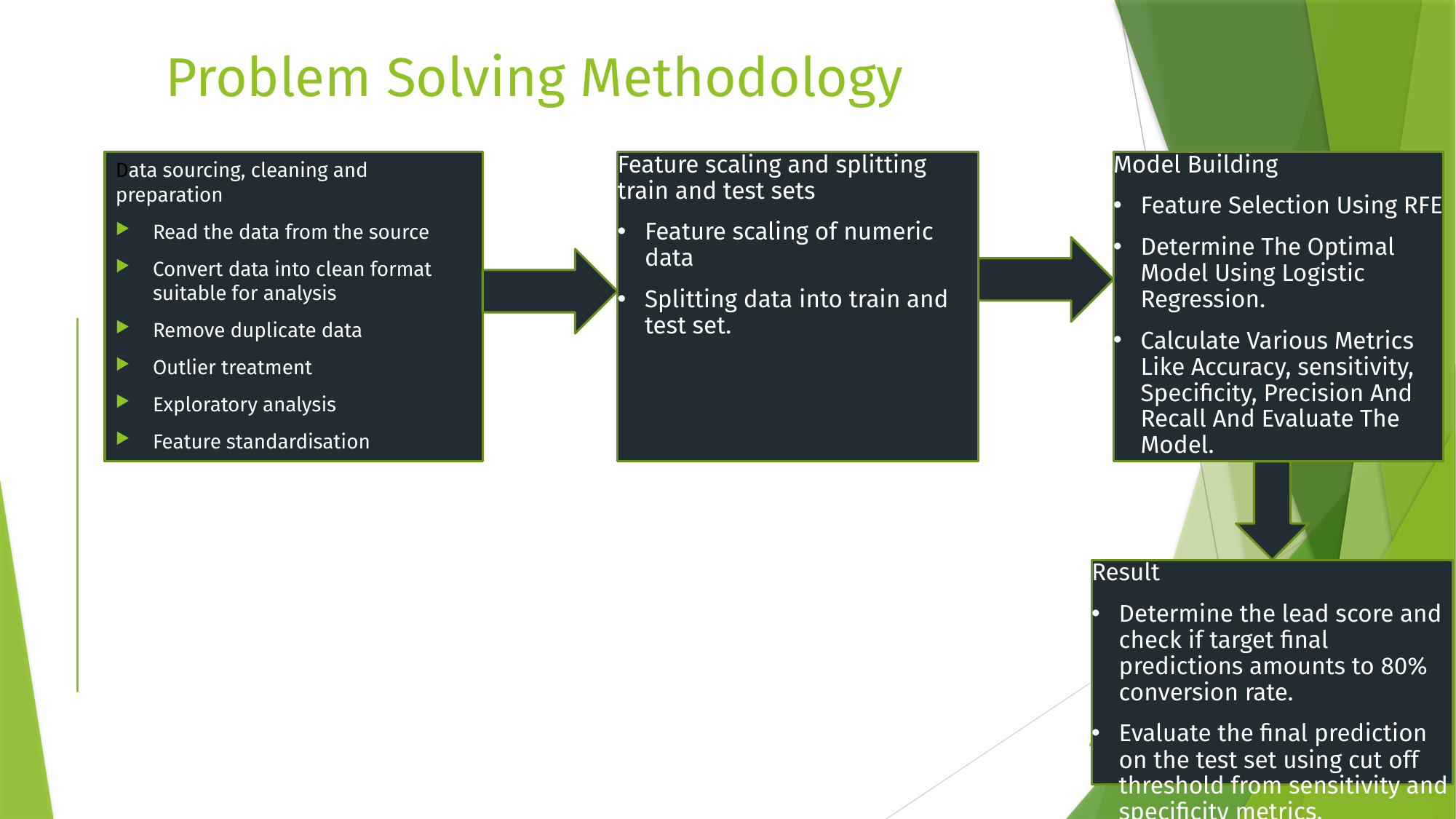

# Problem Solving Methodology
Data sourcing, cleaning and preparation
Read the data from the source
Convert data into clean format suitable for analysis
Remove duplicate data
Outlier treatment
Exploratory analysis
Feature standardisation
Feature scaling and splitting train and test sets
Feature scaling of numeric data
Splitting data into train and test set.
Model Building
Feature Selection Using RFE
Determine The Optimal Model Using Logistic Regression.
Calculate Various Metrics Like Accuracy, sensitivity, Specificity, Precision And Recall And Evaluate The Model.

Result
Determine the lead score and check if target final predictions amounts to 80% conversion rate.
Evaluate the final prediction on the test set using cut off threshold from sensitivity and specificity metrics.
4